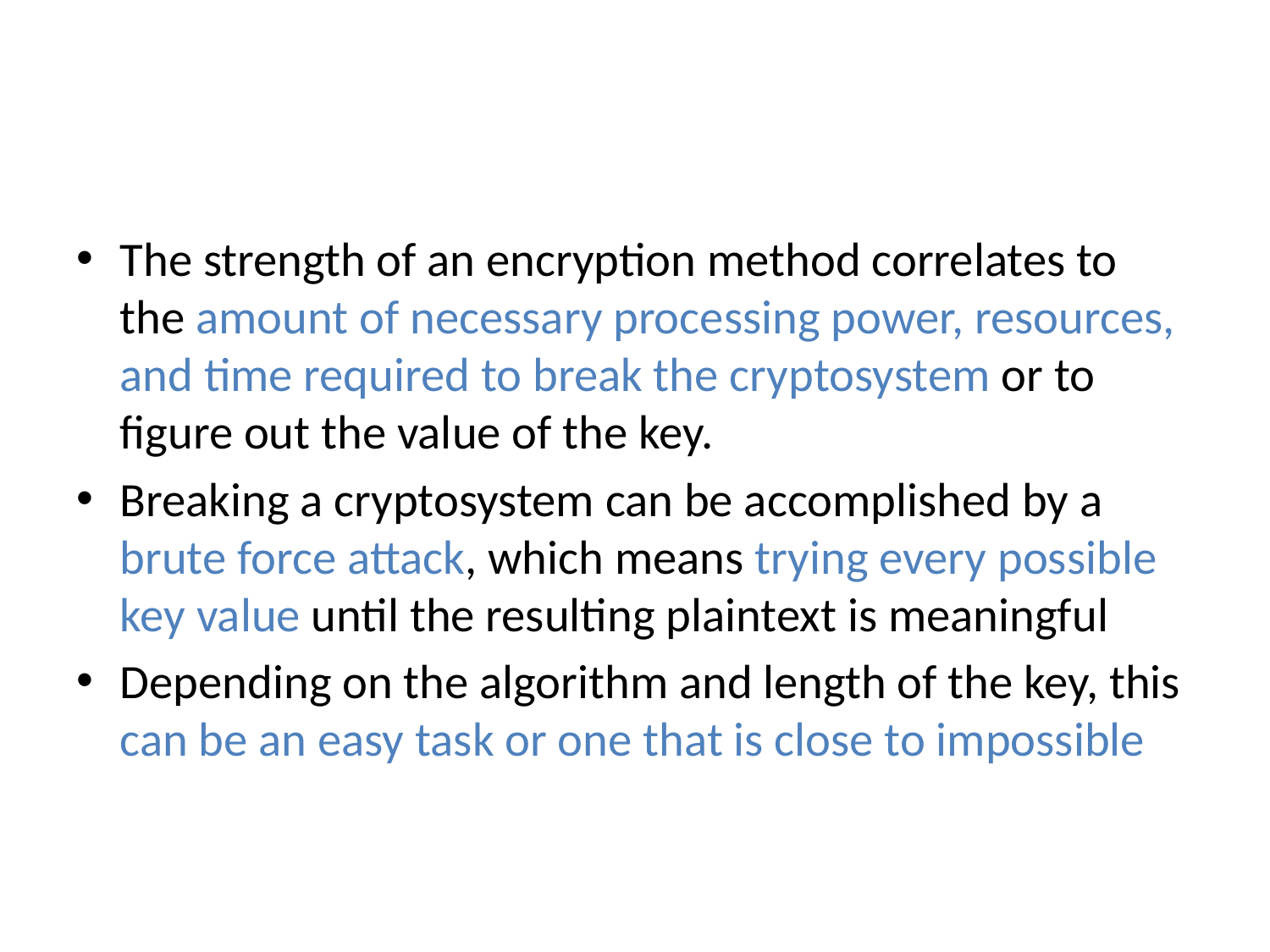

#
The strength of an encryption method correlates to the amount of necessary processing power, resources, and time required to break the cryptosystem or to figure out the value of the key.
Breaking a cryptosystem can be accomplished by a brute force attack, which means trying every possible key value until the resulting plaintext is meaningful
Depending on the algorithm and length of the key, this can be an easy task or one that is close to impossible